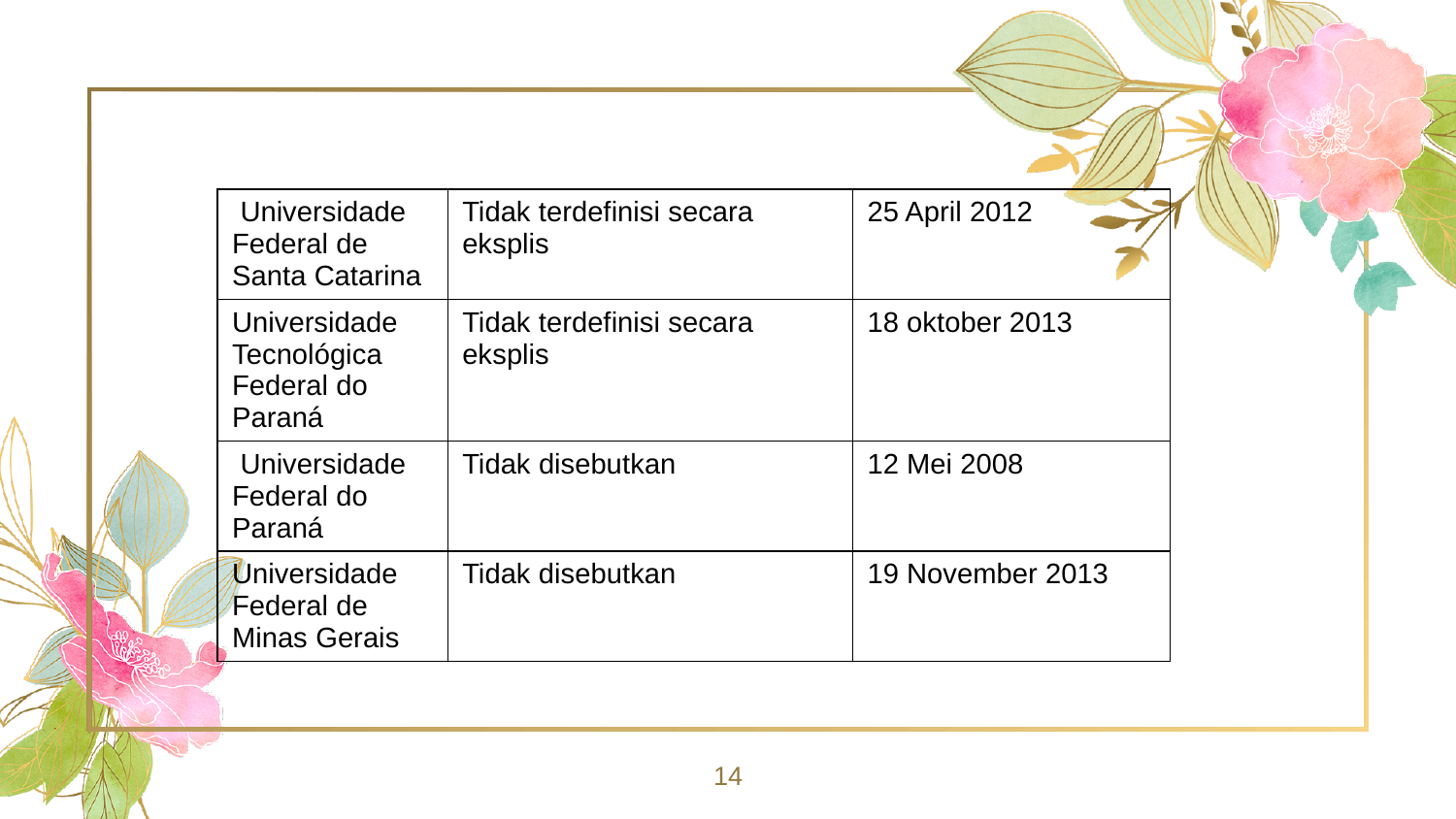

| Universidade Federal de Santa Catarina | Tidak terdefinisi secara eksplis | 25 April 2012 |
| --- | --- | --- |
| Universidade Tecnológica Federal do Paraná | Tidak terdefinisi secara eksplis | 18 oktober 2013 |
| Universidade Federal do Paraná | Tidak disebutkan | 12 Mei 2008 |
| Universidade Federal de Minas Gerais | Tidak disebutkan | 19 November 2013 |
14